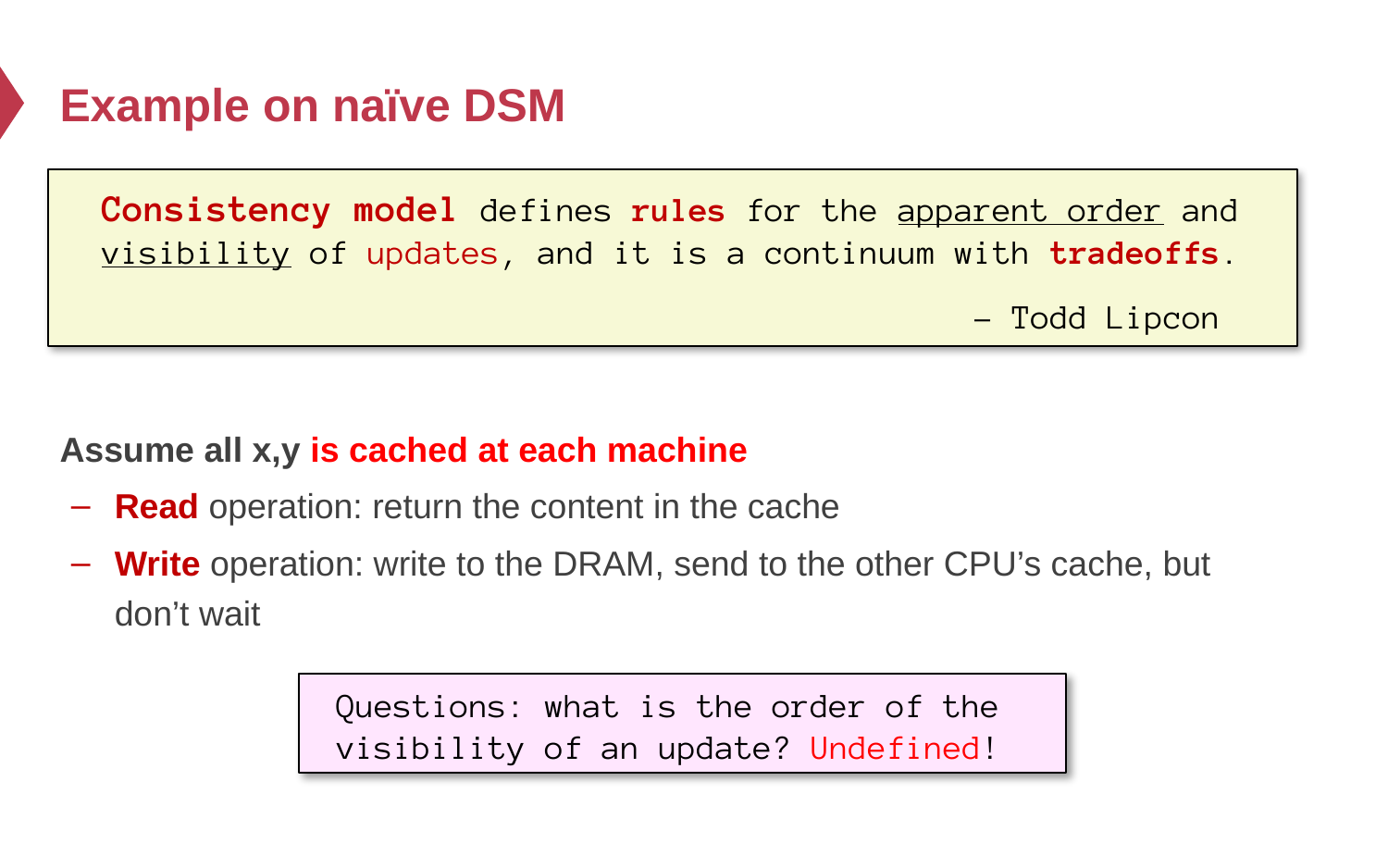

# Example on naïve DSM

Consistency model defines rules for the apparent order and
visibility of updates, and it is a continuum with tradeoffs.
- Todd Lipcon
Assume all x,y is cached at each machine
Read operation: return the content in the cache
Write operation: write to the DRAM, send to the other CPU’s cache, but don’t wait

 Questions: what is the order of the   visibility of an update? Undefined!
56